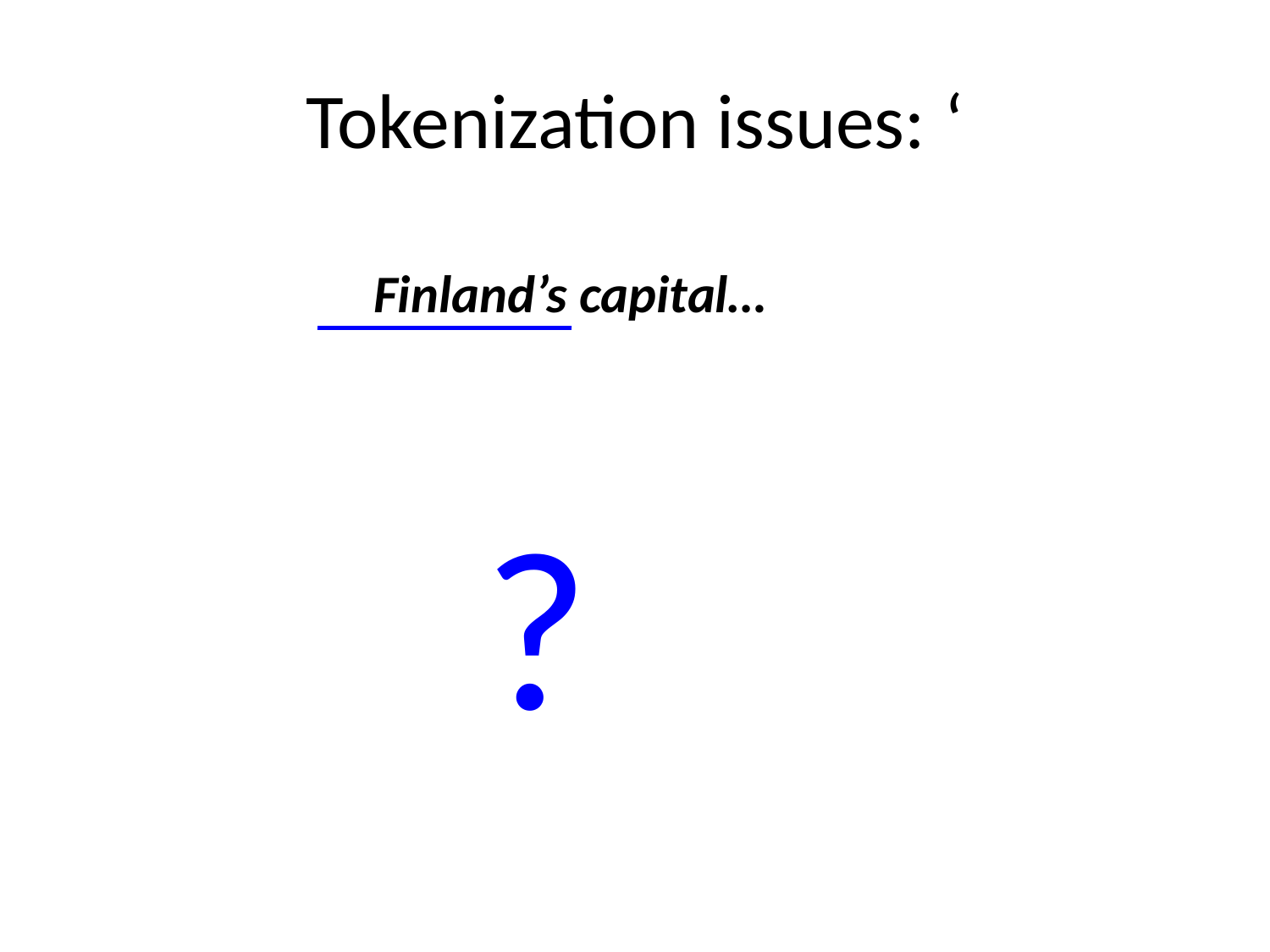

# Tokenization issues: ‘
Finland’s capital…

?